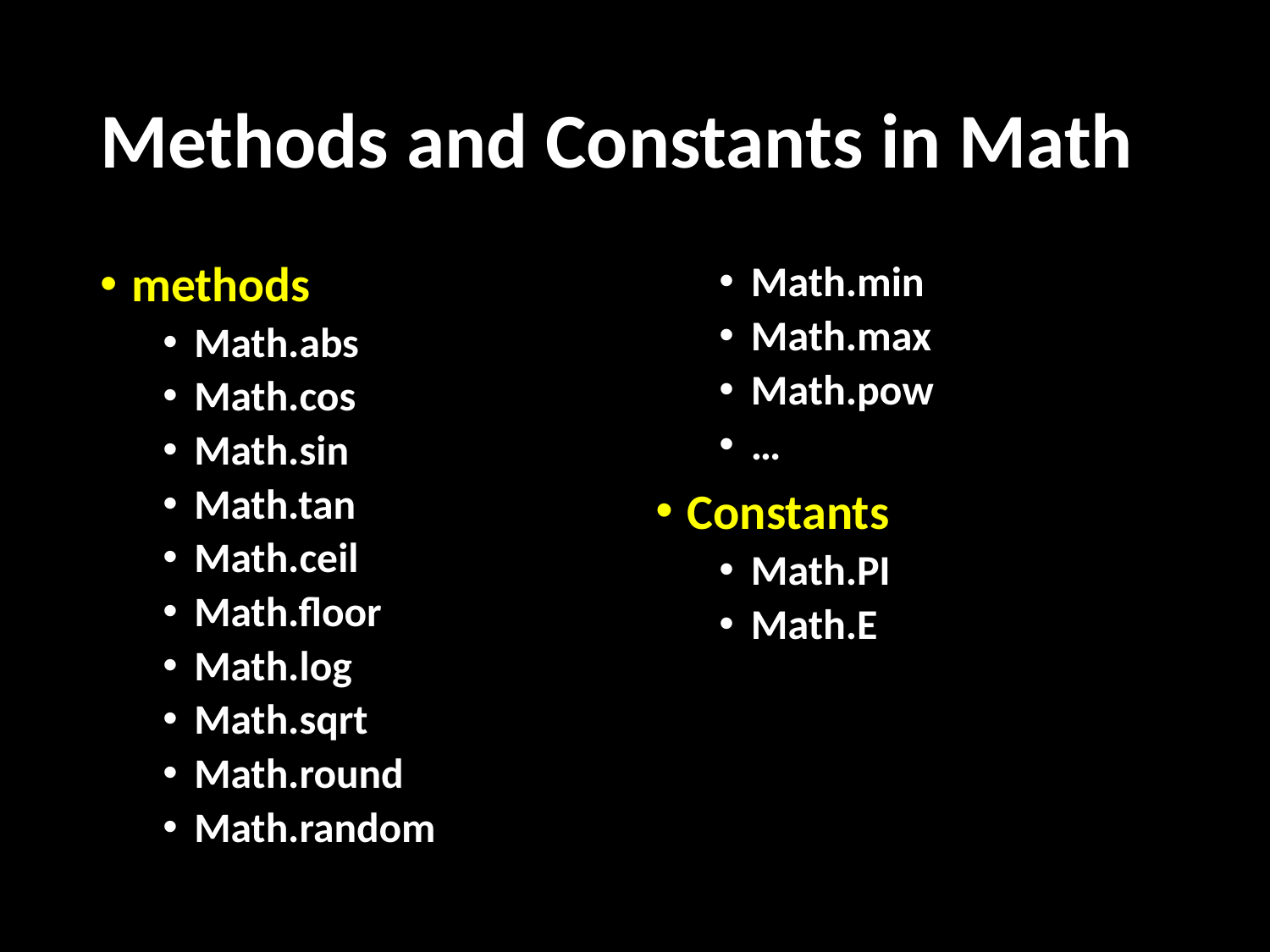

# Methods and Constants in Math
methods
Math.abs
Math.cos
Math.sin
Math.tan
Math.ceil
Math.floor
Math.log
Math.sqrt
Math.round
Math.random

Math.min
Math.max
Math.pow
…
Constants
Math.PI
Math.E